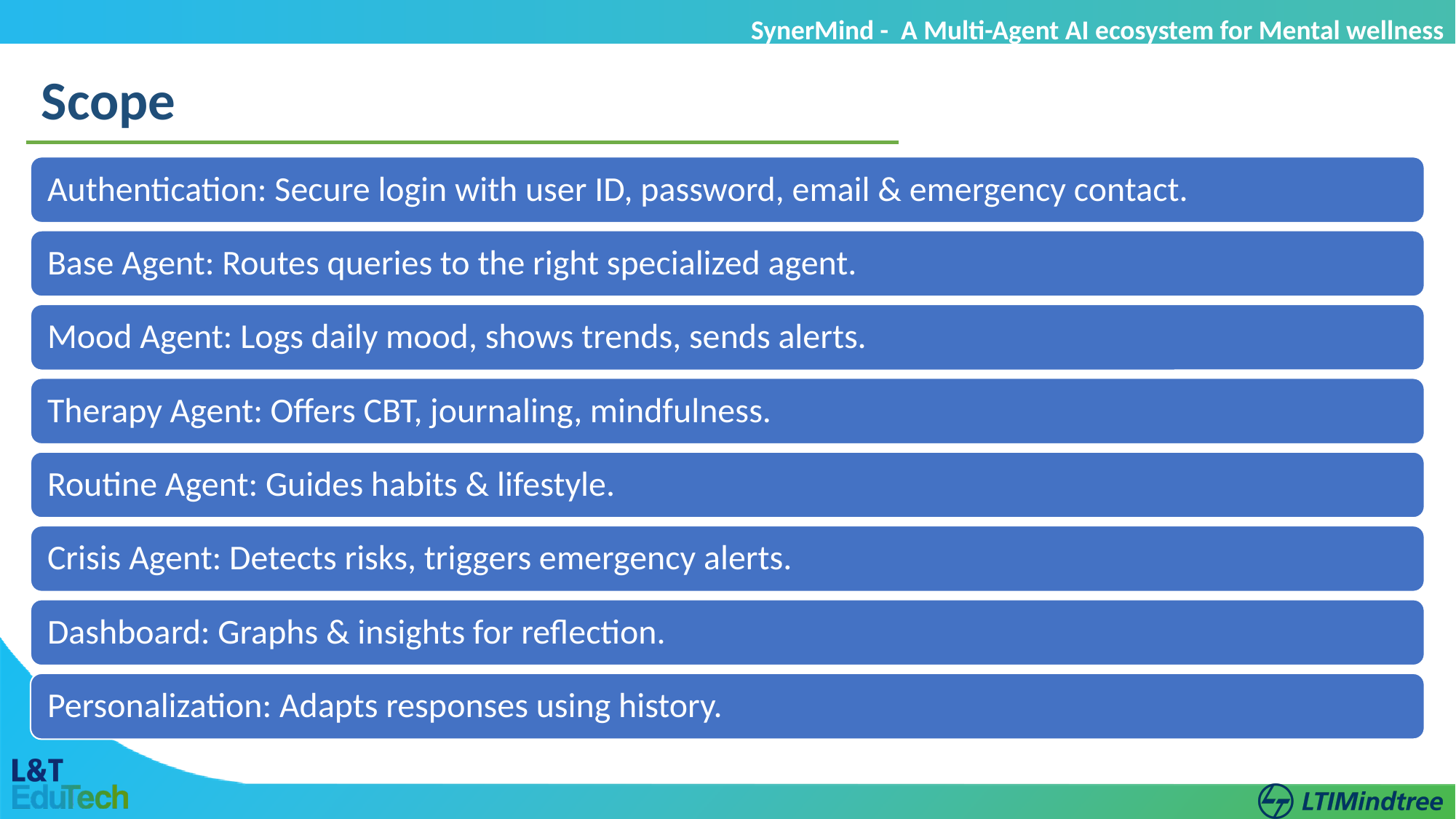

SynerMind -  A Multi-Agent AI ecosystem for Mental wellness

Scope
Authentication: Secure login with user ID, password, email & emergency contact.
Base Agent: Routes queries to the right specialized agent.
Mood Agent: Logs daily mood, shows trends, sends alerts.
Therapy Agent: Offers CBT, journaling, mindfulness.
Routine Agent: Guides habits & lifestyle.
Crisis Agent: Detects risks, triggers emergency alerts.
Dashboard: Graphs & insights for reflection.
Personalization: Adapts responses using history.